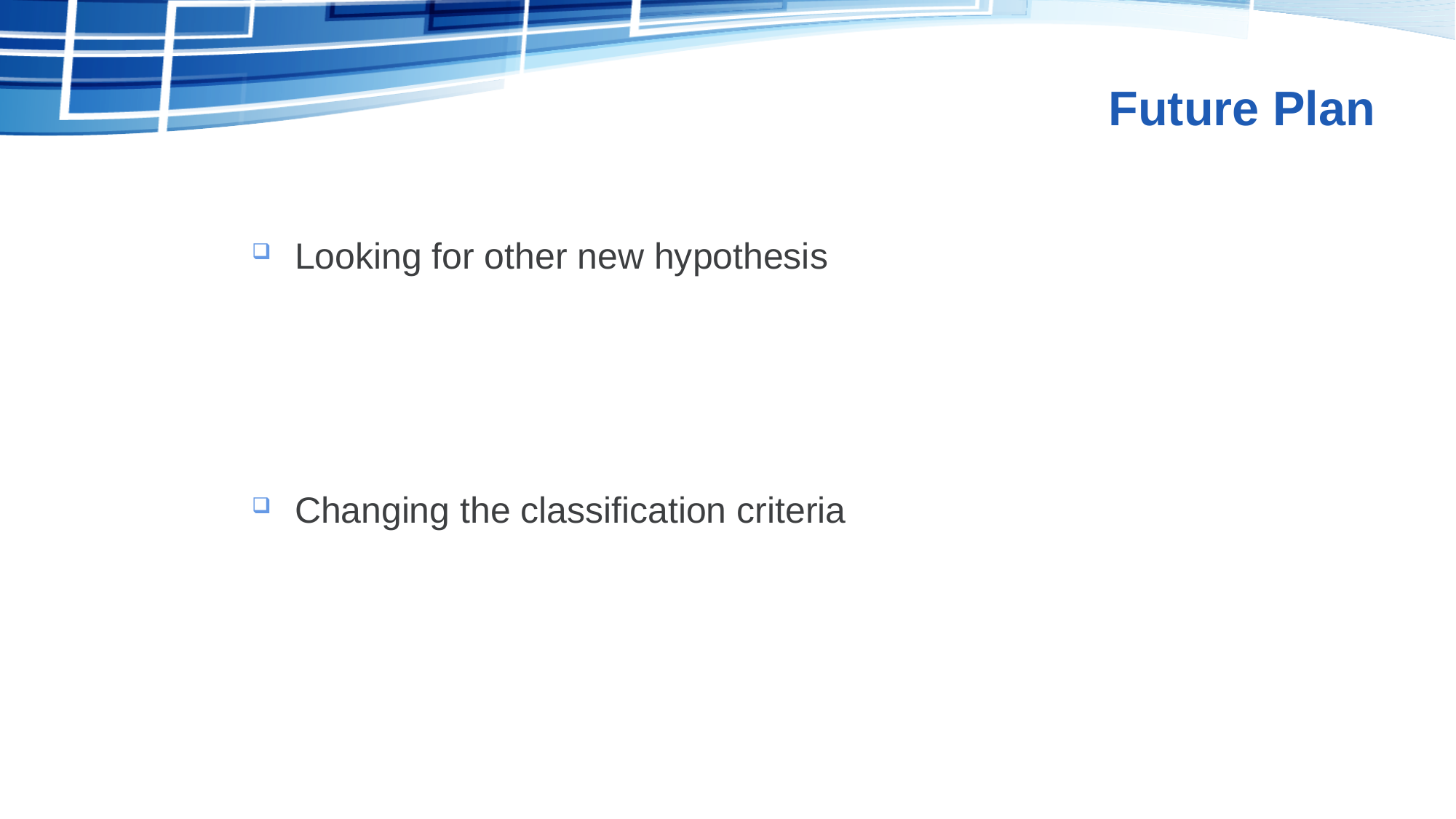

# Future Plan
Looking for other new hypothesis

Changing the classification criteria
18